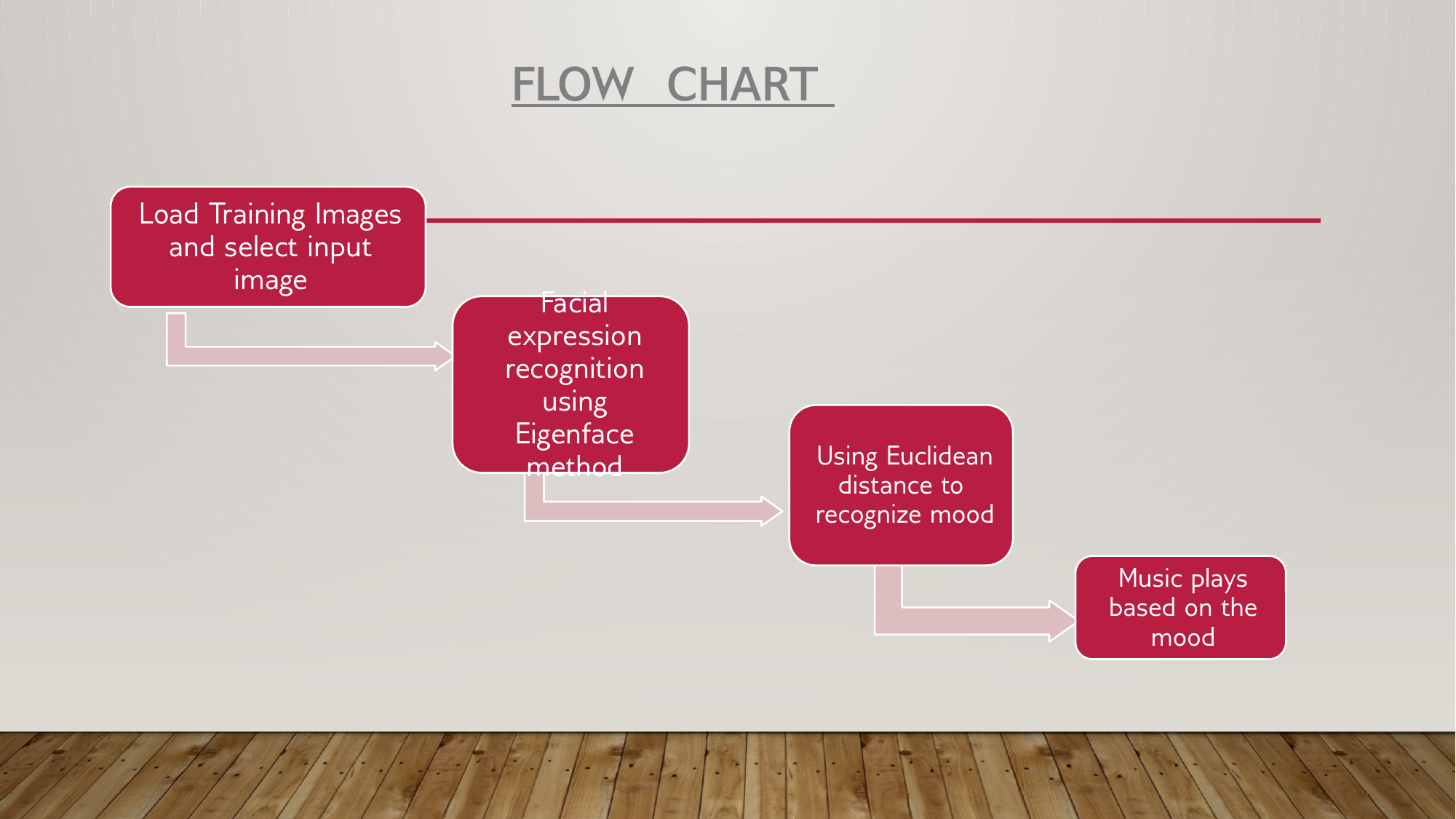

# flow  chart
Load Training Images and select input image
Facial expression recognition using Eigenface method
Using Euclidean distance to  recognize mood
Music plays based on the mood